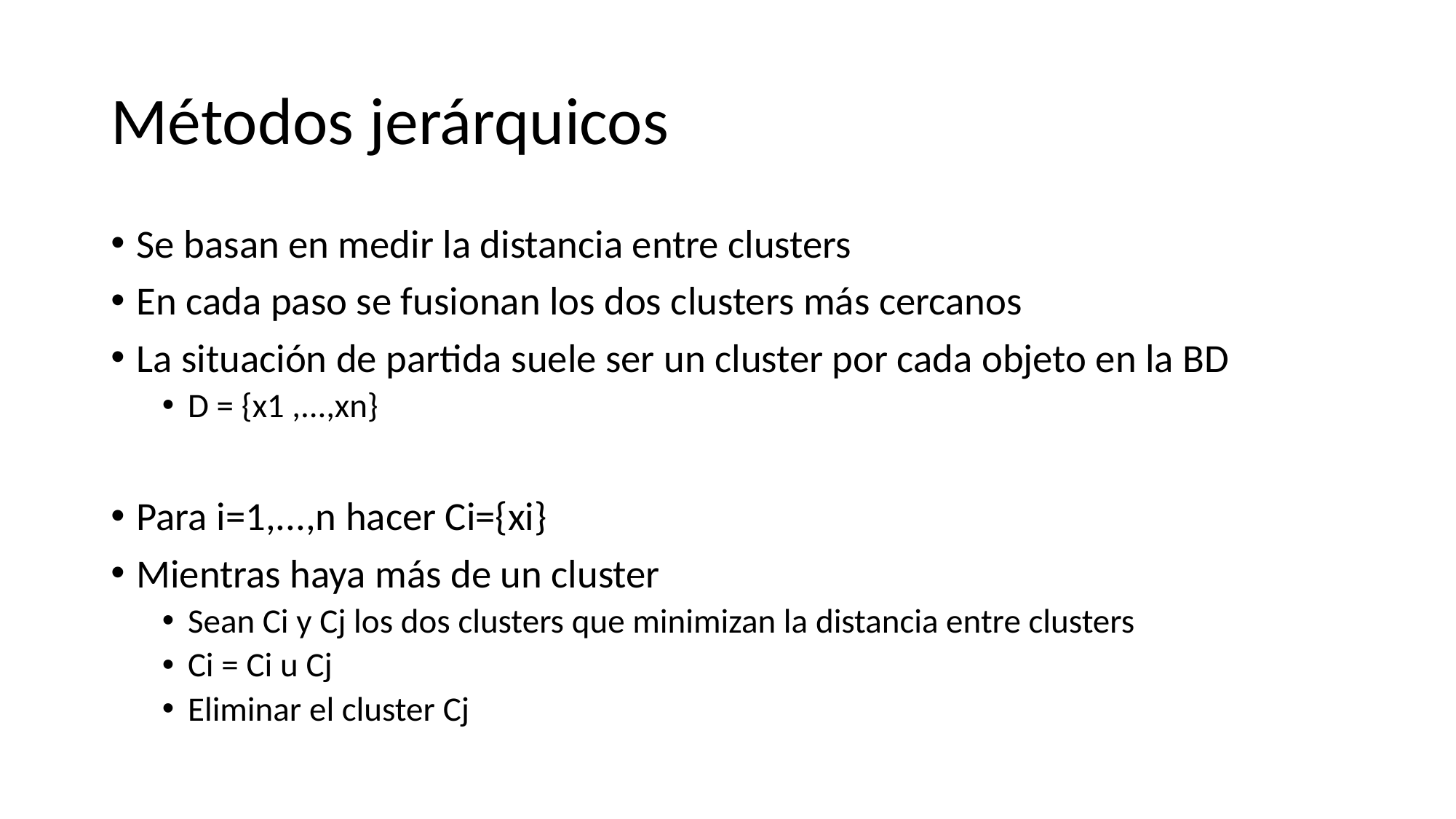

# Métodos jerárquicos
Se basan en medir la distancia entre clusters
En cada paso se fusionan los dos clusters más cercanos
La situación de partida suele ser un cluster por cada objeto en la BD
D = {x1 ,...,xn}

Para i=1,...,n hacer Ci={xi}
Mientras haya más de un cluster
Sean Ci y Cj los dos clusters que minimizan la distancia entre clusters
Ci = Ci u Cj
Eliminar el cluster Cj